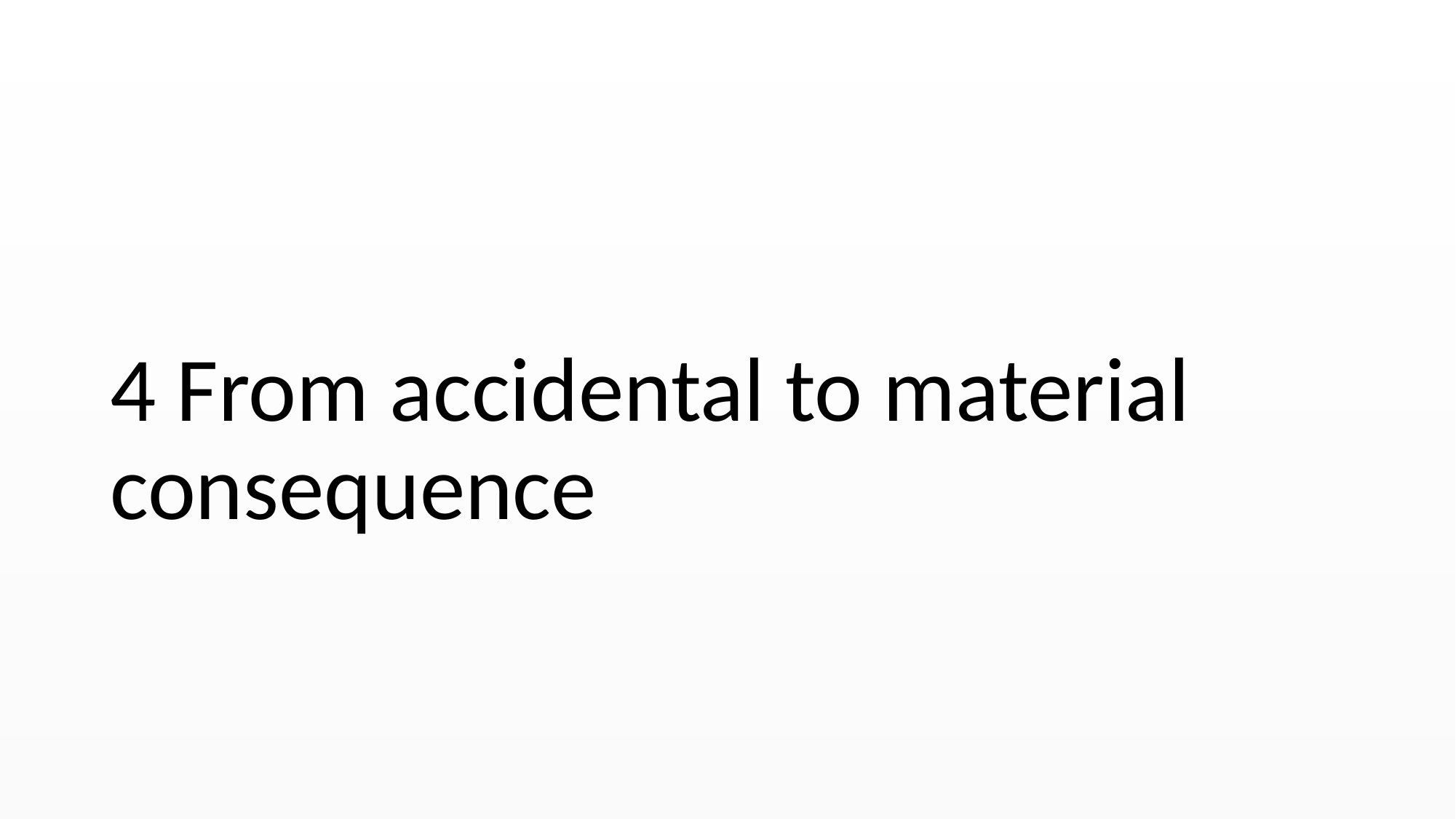

# 4 From accidental to material consequence